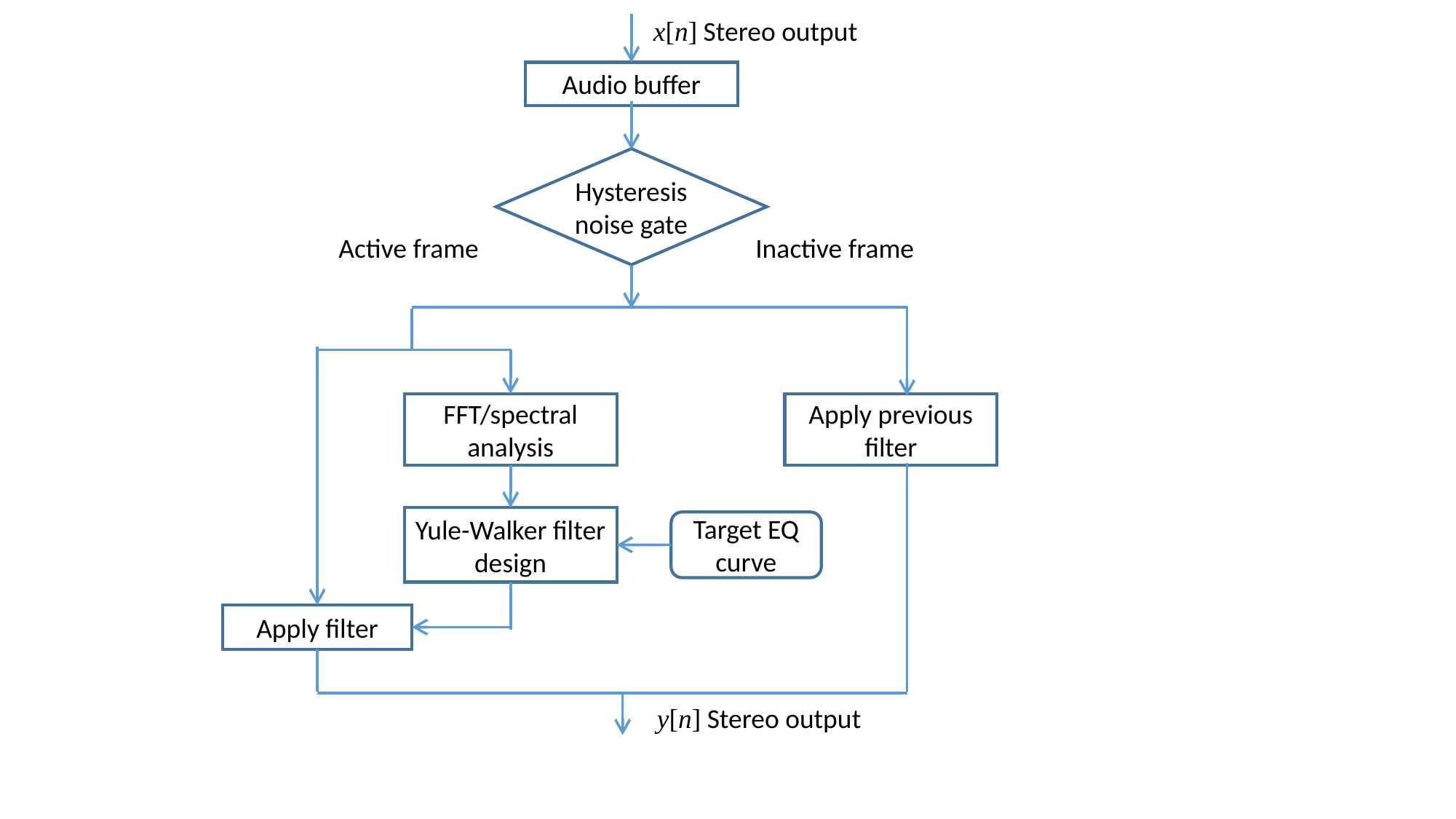

x[n] Stereo output
Audio buffer
Hysteresis noise gate
Active frame
Inactive frame
FFT/spectral analysis
Apply previous filter
Yule-Walker filter design
Target EQ curve
Apply filter
y[n] Stereo output